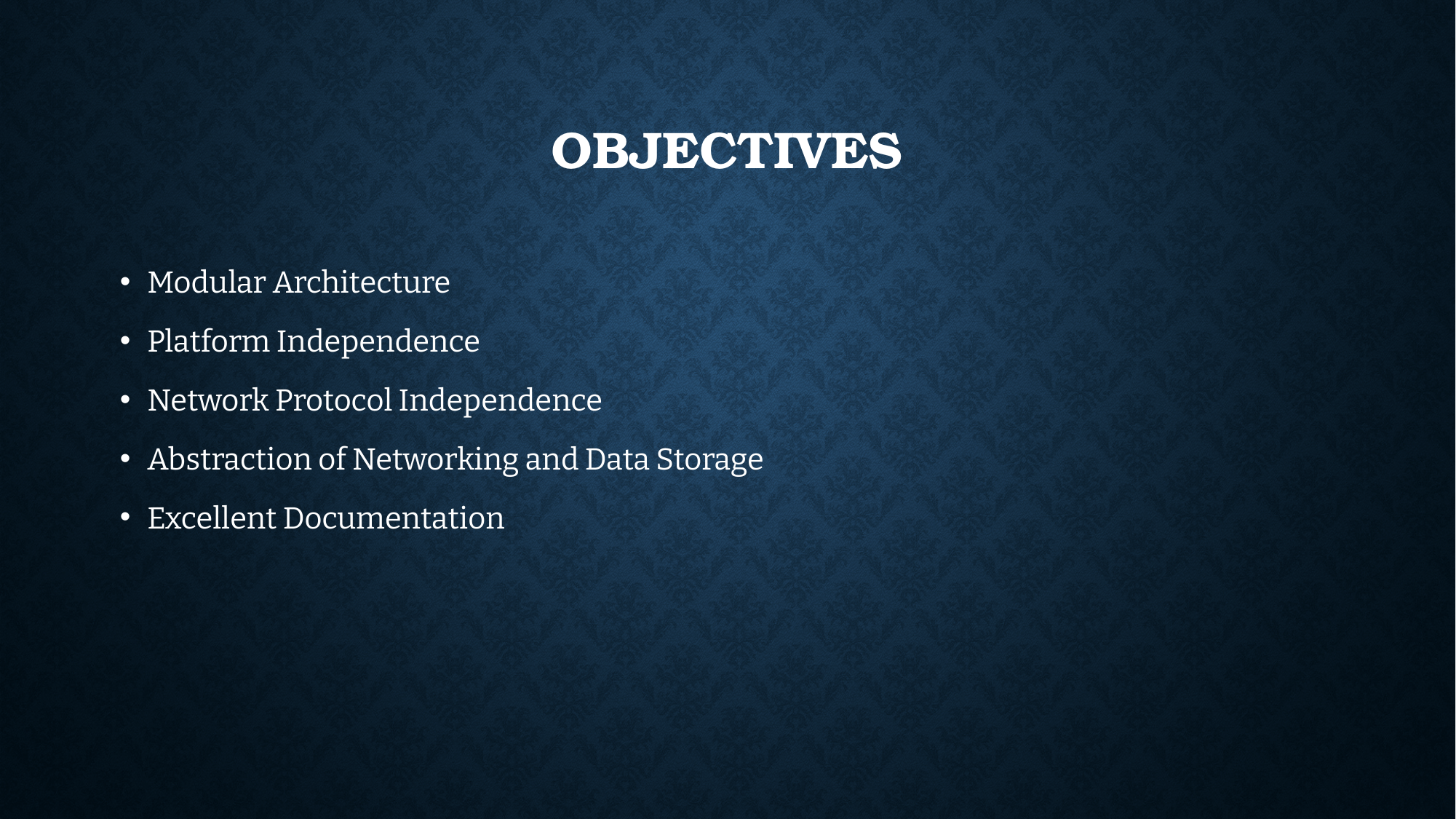

# Objectives
Modular Architecture
Platform Independence
Network Protocol Independence
Abstraction of Networking and Data Storage
Excellent Documentation